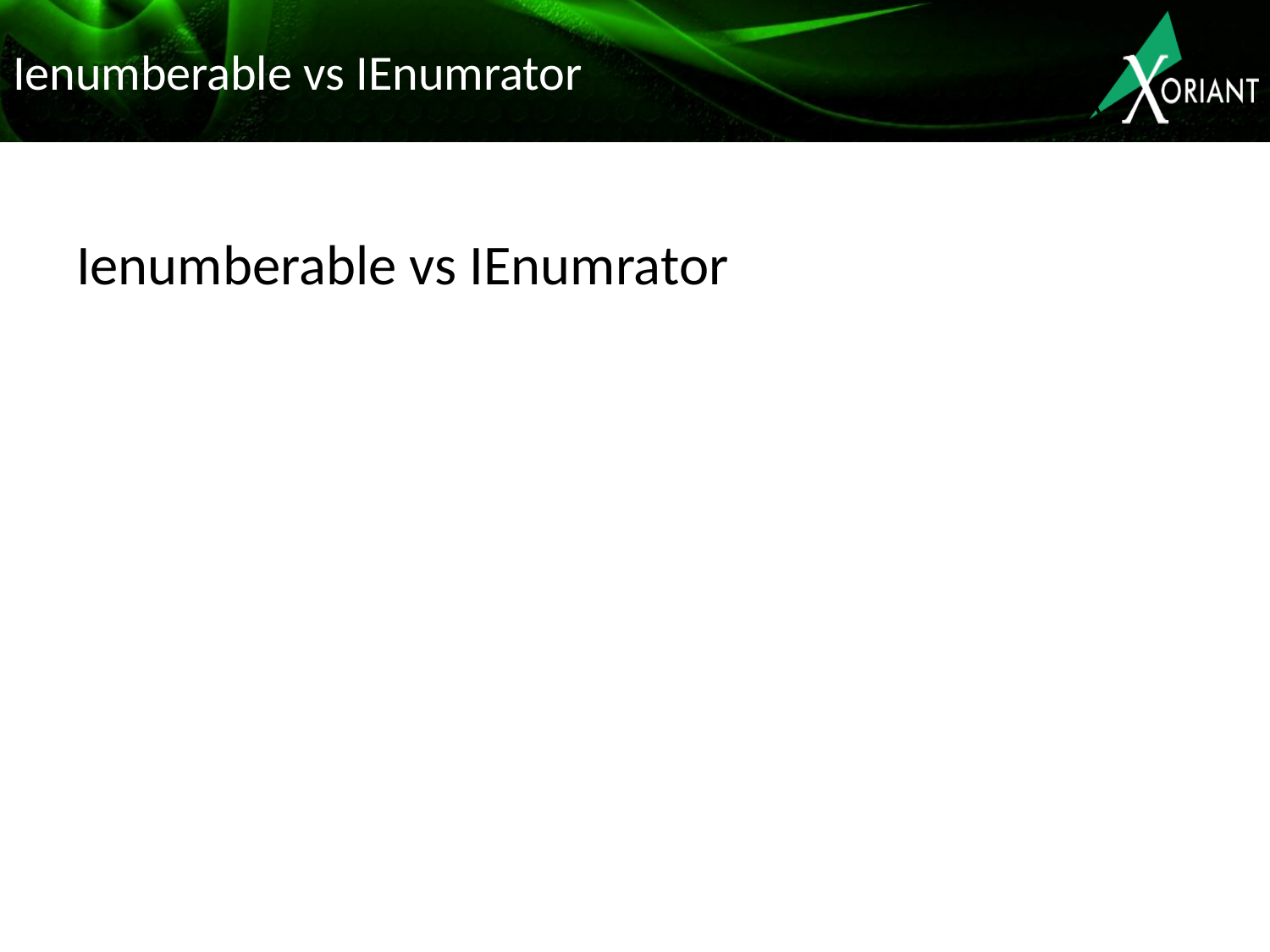

# Ienumberable vs IEnumrator
Ienumberable vs IEnumrator